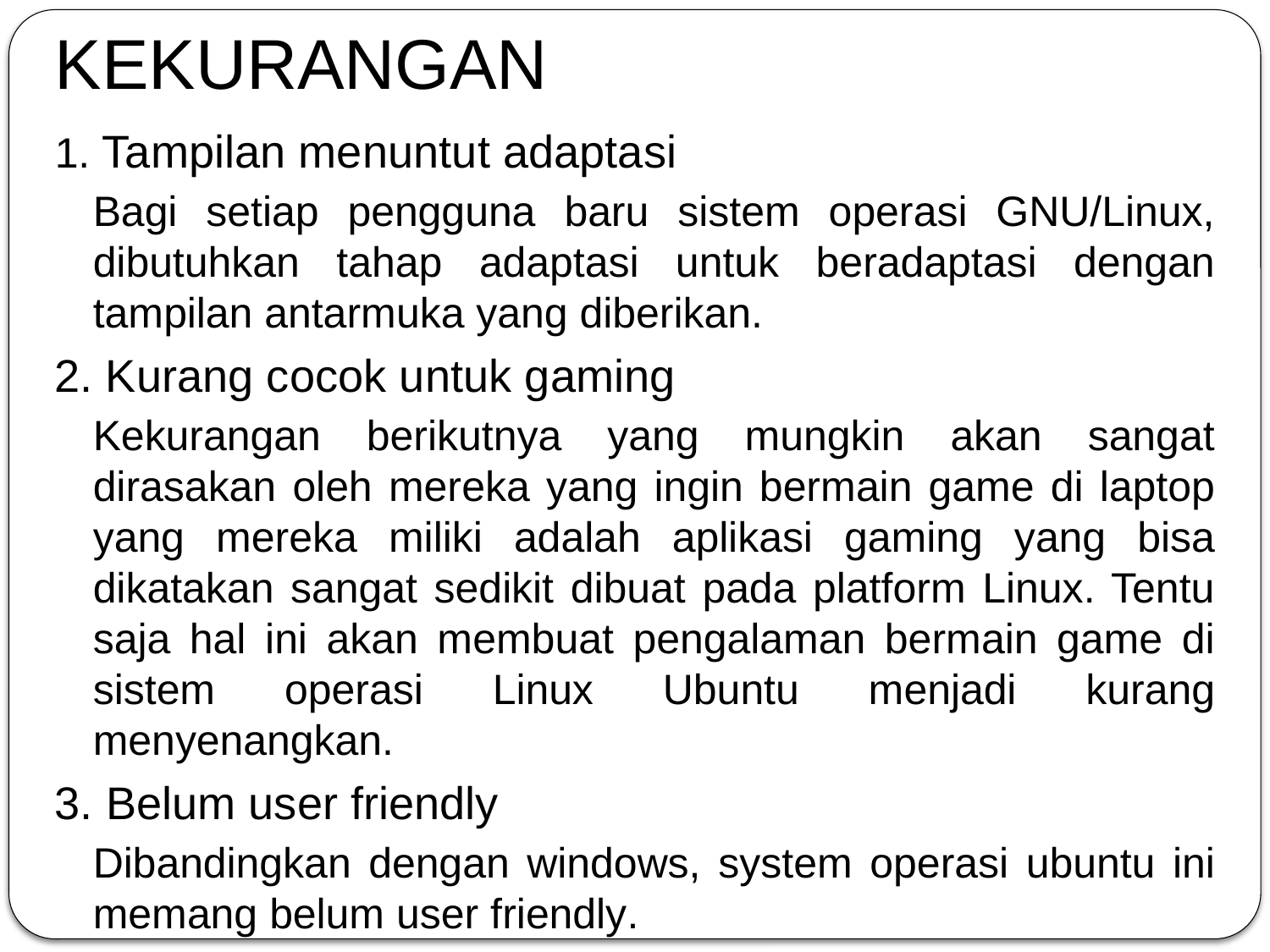

# KEKURANGAN
1. Tampilan menuntut adaptasi
Bagi setiap pengguna baru sistem operasi GNU/Linux, dibutuhkan tahap adaptasi untuk beradaptasi dengan tampilan antarmuka yang diberikan.
2. Kurang cocok untuk gaming
Kekurangan berikutnya yang mungkin akan sangat dirasakan oleh mereka yang ingin bermain game di laptop yang mereka miliki adalah aplikasi gaming yang bisa dikatakan sangat sedikit dibuat pada platform Linux. Tentu saja hal ini akan membuat pengalaman bermain game di sistem operasi Linux Ubuntu menjadi kurang menyenangkan.
3. Belum user friendly
Dibandingkan dengan windows, system operasi ubuntu ini memang belum user friendly.